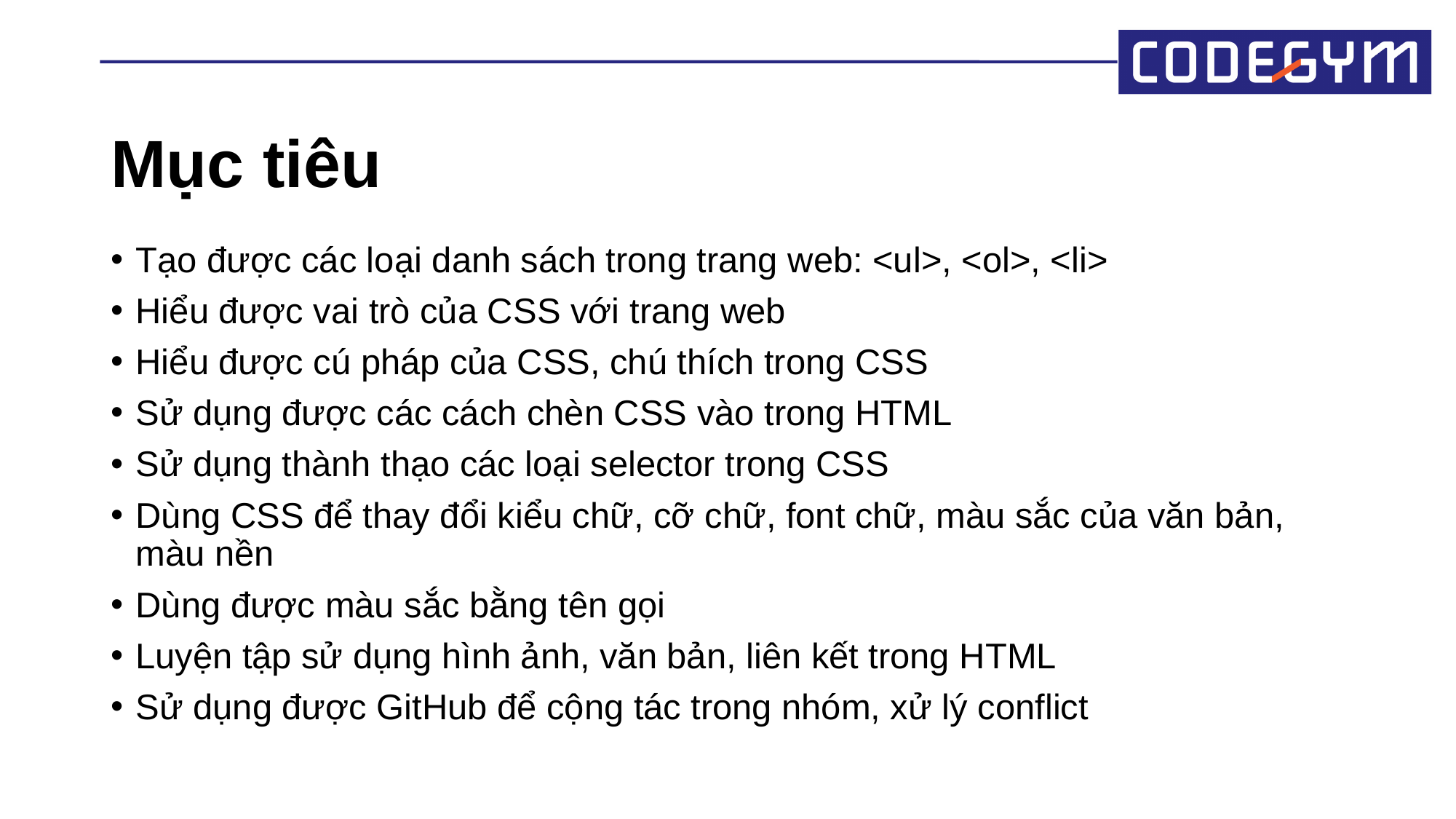

# Mục tiêu
Tạo được các loại danh sách trong trang web: <ul>, <ol>, <li>
Hiểu được vai trò của CSS với trang web
Hiểu được cú pháp của CSS, chú thích trong CSS
Sử dụng được các cách chèn CSS vào trong HTML
Sử dụng thành thạo các loại selector trong CSS
Dùng CSS để thay đổi kiểu chữ, cỡ chữ, font chữ, màu sắc của văn bản, màu nền
Dùng được màu sắc bằng tên gọi
Luyện tập sử dụng hình ảnh, văn bản, liên kết trong HTML
Sử dụng được GitHub để cộng tác trong nhóm, xử lý conflict